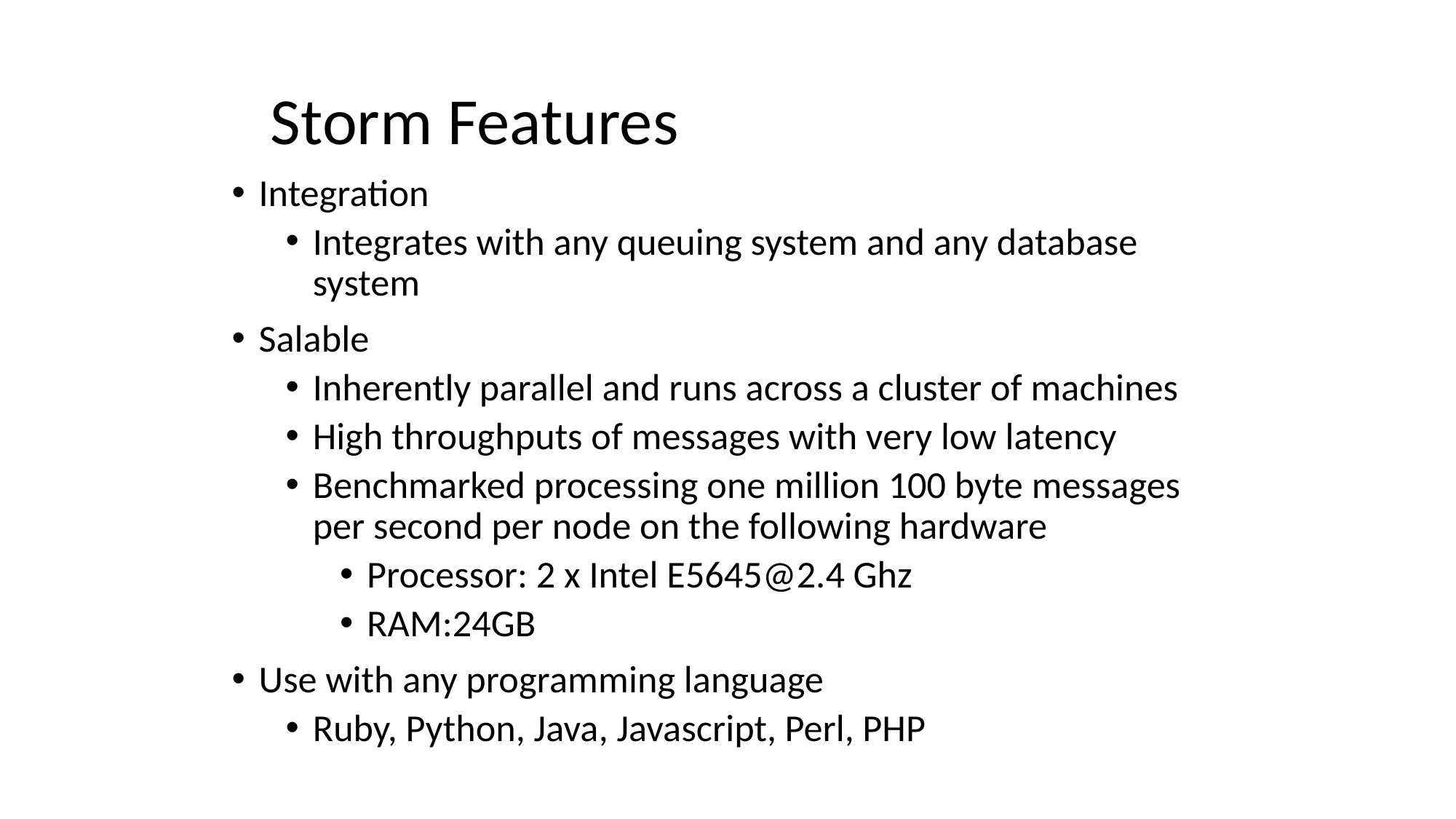

# Storm Features
Integration
Integrates with any queuing system and any database system
Salable
Inherently parallel and runs across a cluster of machines
High throughputs of messages with very low latency
Benchmarked processing one million 100 byte messages per second per node on the following hardware
Processor: 2 x Intel E5645@2.4 Ghz
RAM:24GB
Use with any programming language
Ruby, Python, Java, Javascript, Perl, PHP